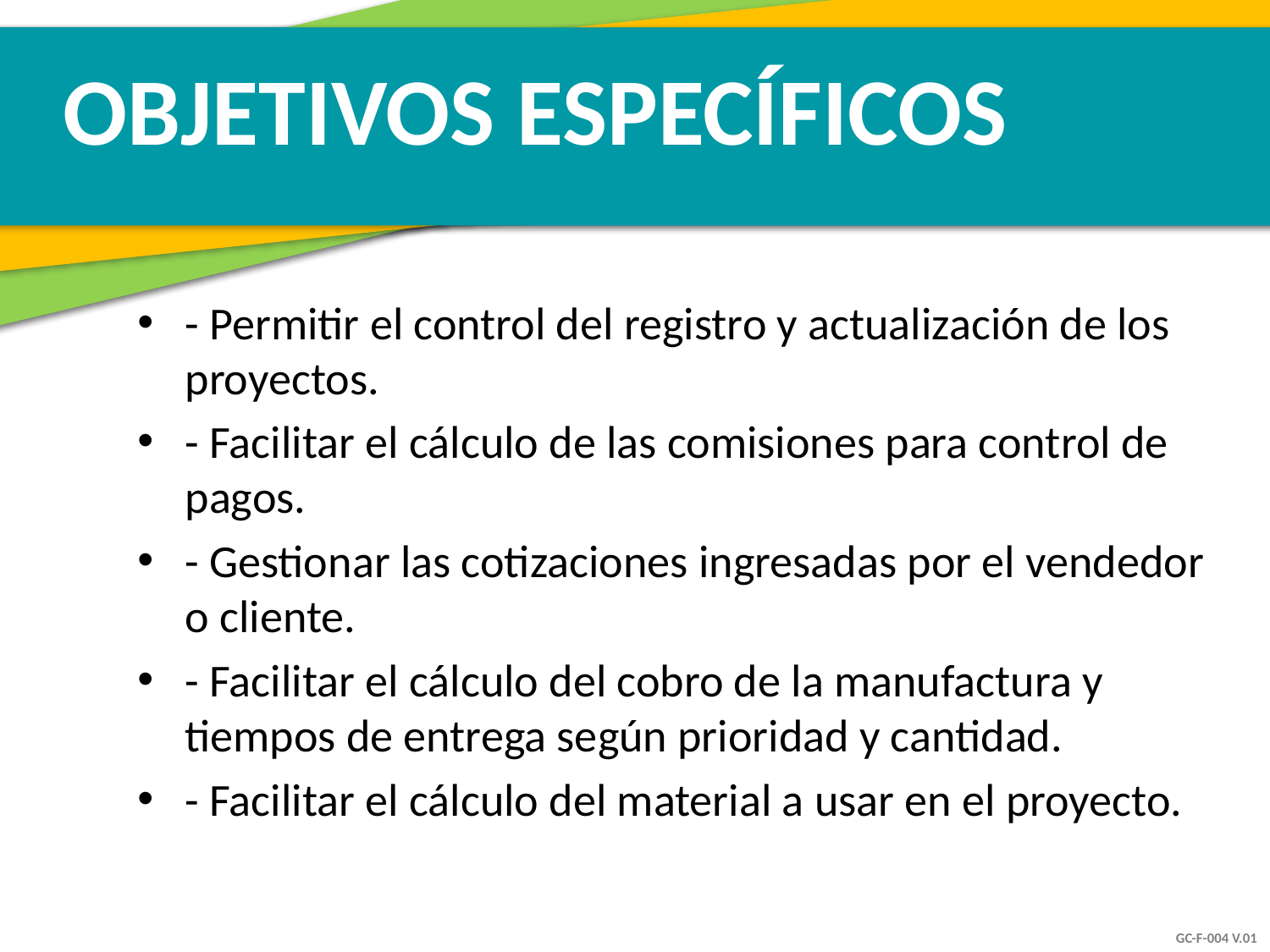

OBJETIVOS ESPECÍFICOS
- Permitir el control del registro y actualización de los proyectos.
- Facilitar el cálculo de las comisiones para control de pagos.
- Gestionar las cotizaciones ingresadas por el vendedor o cliente.
- Facilitar el cálculo del cobro de la manufactura y tiempos de entrega según prioridad y cantidad.
- Facilitar el cálculo del material a usar en el proyecto.